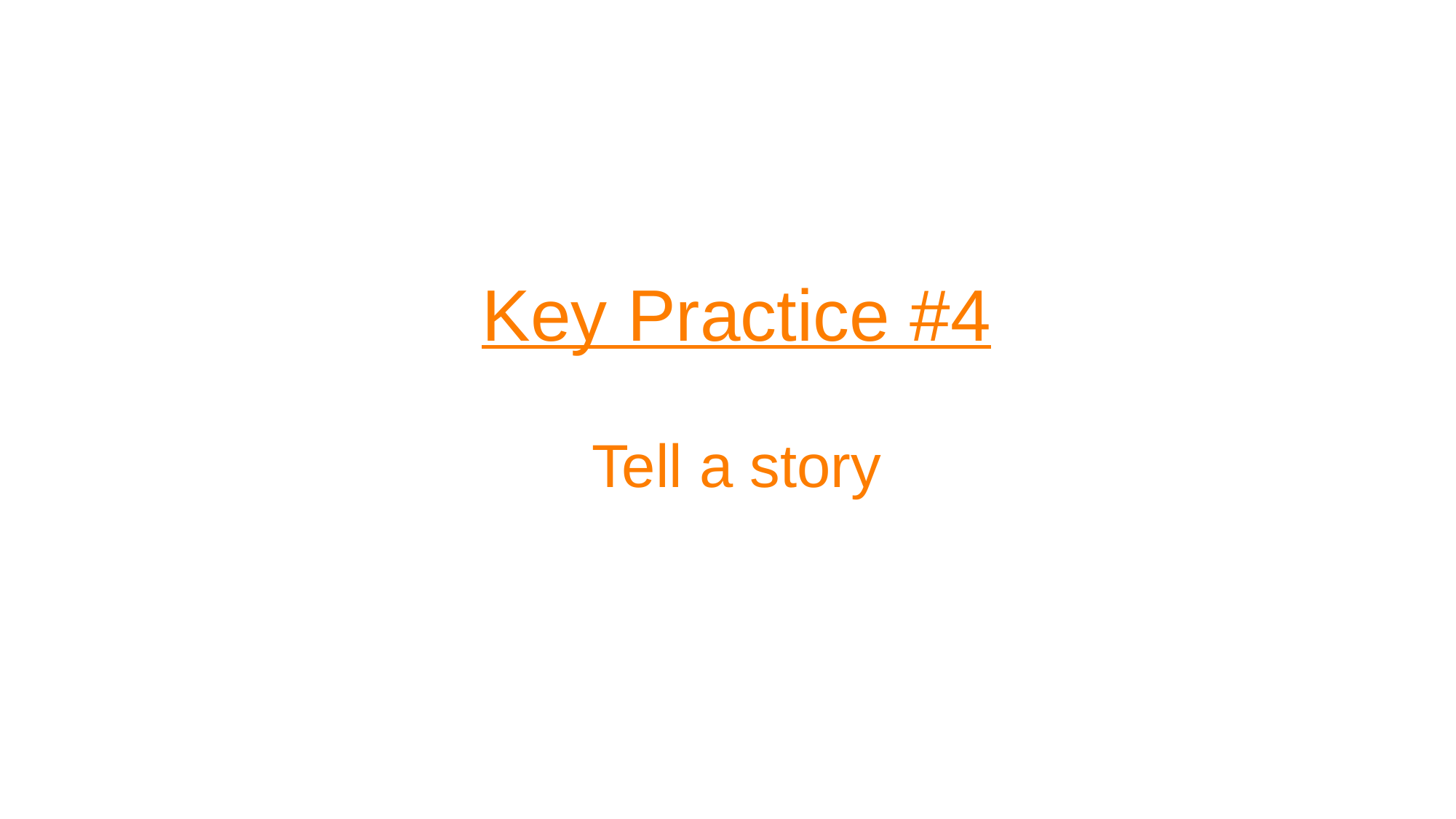

# Key Practice #4 Tell a story